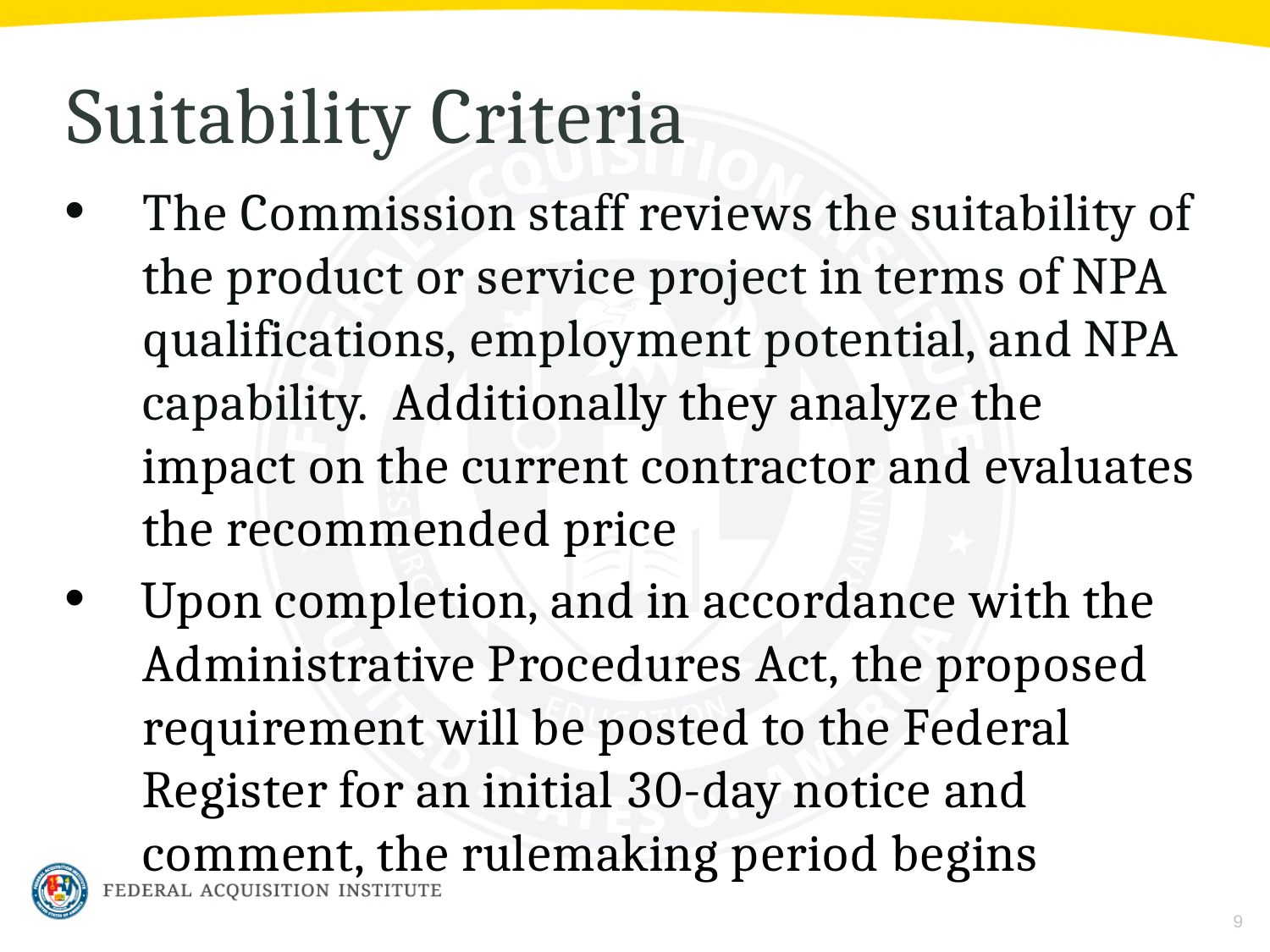

# Suitability Criteria
The Commission staff reviews the suitability of the product or service project in terms of NPA qualifications, employment potential, and NPA capability.  Additionally they analyze the impact on the current contractor and evaluates the recommended price
Upon completion, and in accordance with the Administrative Procedures Act, the proposed requirement will be posted to the Federal Register for an initial 30-day notice and comment, the rulemaking period begins
9